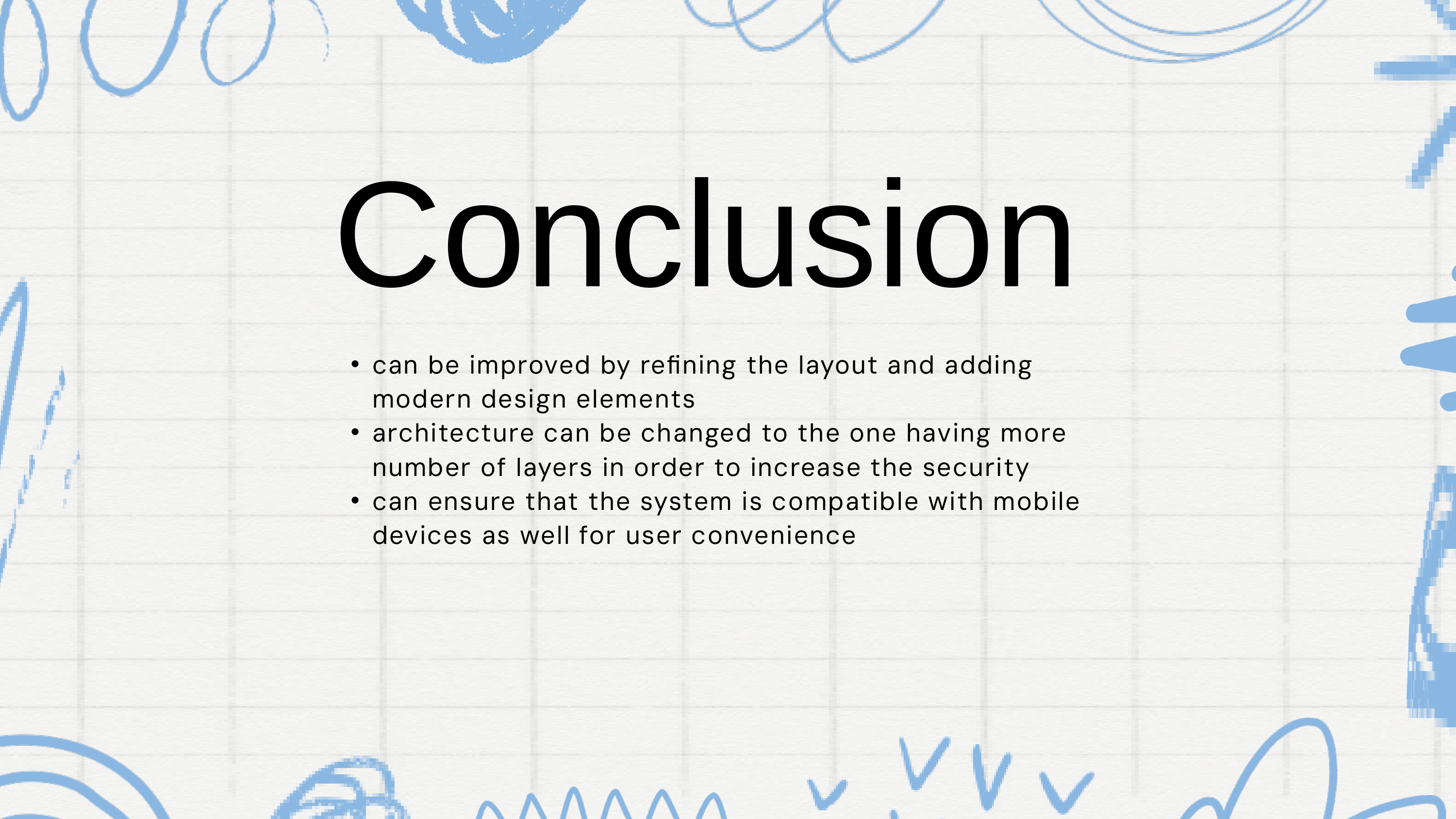

Conclusion

can be improved by refining the layout and adding modern design elements
architecture can be changed to the one having more number of layers in order to increase the security
can ensure that the system is compatible with mobile devices as well for user convenience